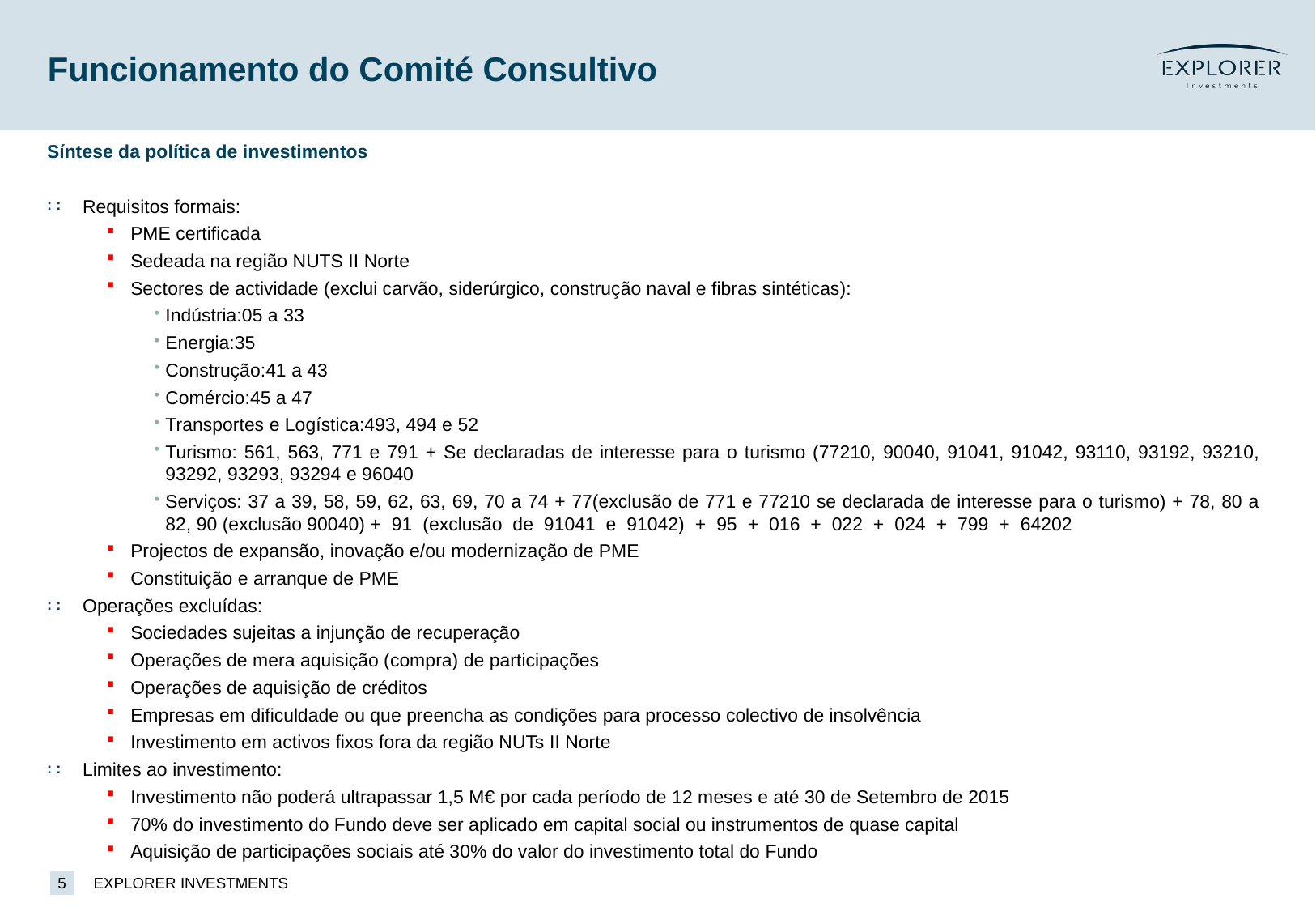

# Funcionamento do Comité Consultivo
Síntese da política de investimentos

Requisitos formais:
PME certificada
Sedeada na região NUTS II Norte
Sectores de actividade (exclui carvão, siderúrgico, construção naval e fibras sintéticas):
Indústria:05 a 33
Energia:35
Construção:41 a 43
Comércio:45 a 47
Transportes e Logística:493, 494 e 52
Turismo: 561, 563, 771 e 791 + Se declaradas de interesse para o turismo (77210, 90040, 91041, 91042, 93110, 93192, 93210, 93292, 93293, 93294 e 96040
Serviços: 37 a 39, 58, 59, 62, 63, 69, 70 a 74 + 77(exclusão de 771 e 77210 se declarada de interesse para o turismo) + 78, 80 a 82, 90 (exclusão 90040) +  91  (exclusão  de  91041  e  91042)  +  95  +  016  +  022  +  024  +  799  +  64202
Projectos de expansão, inovação e/ou modernização de PME
Constituição e arranque de PME
Operações excluídas:
Sociedades sujeitas a injunção de recuperação
Operações de mera aquisição (compra) de participações
Operações de aquisição de créditos
Empresas em dificuldade ou que preencha as condições para processo colectivo de insolvência
Investimento em activos fixos fora da região NUTs II Norte
Limites ao investimento:
Investimento não poderá ultrapassar 1,5 M€ por cada período de 12 meses e até 30 de Setembro de 2015
70% do investimento do Fundo deve ser aplicado em capital social ou instrumentos de quase capital
Aquisição de participações sociais até 30% do valor do investimento total do Fundo

5